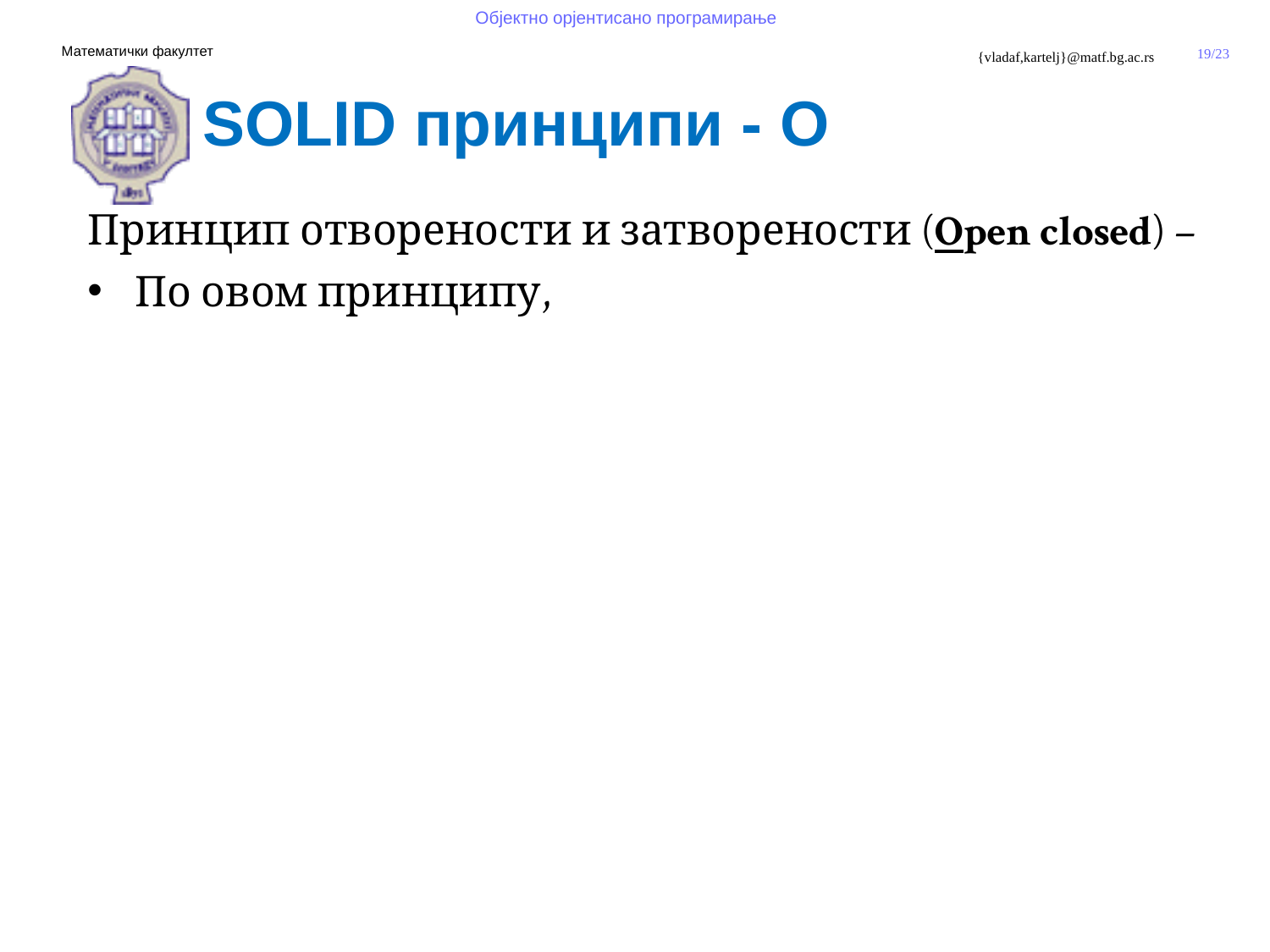

SOLID принципи - О
Принцип отворености и затворености (Open closed) –
По овом принципу,